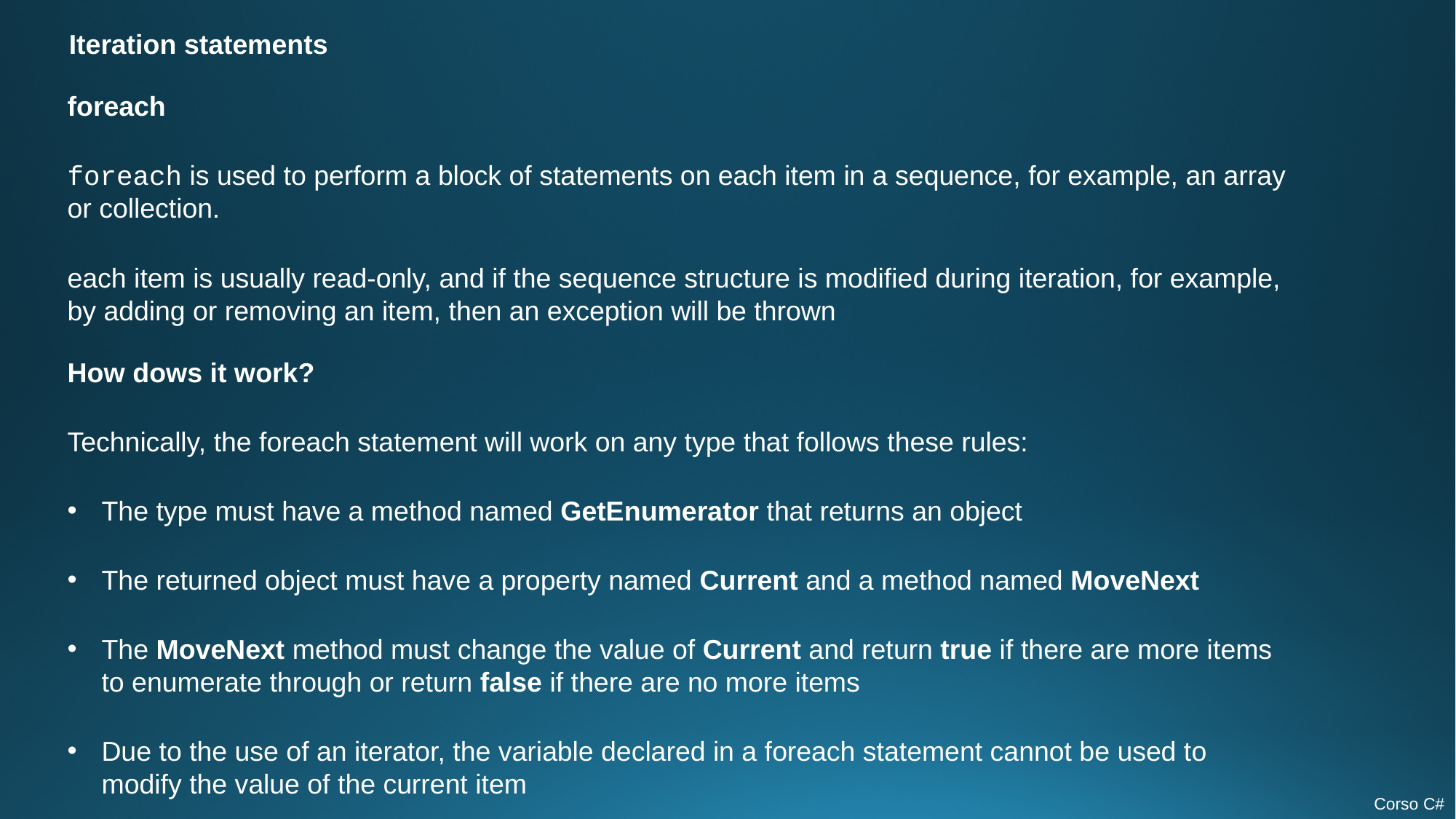

Iteration statements
foreach
foreach is used to perform a block of statements on each item in a sequence, for example, an array or collection.
each item is usually read-only, and if the sequence structure is modified during iteration, for example, by adding or removing an item, then an exception will be thrown
How dows it work?
Technically, the foreach statement will work on any type that follows these rules:
The type must have a method named GetEnumerator that returns an object
The returned object must have a property named Current and a method named MoveNext
The MoveNext method must change the value of Current and return true if there are more items to enumerate through or return false if there are no more items
Due to the use of an iterator, the variable declared in a foreach statement cannot be used to modify the value of the current item
Corso C#